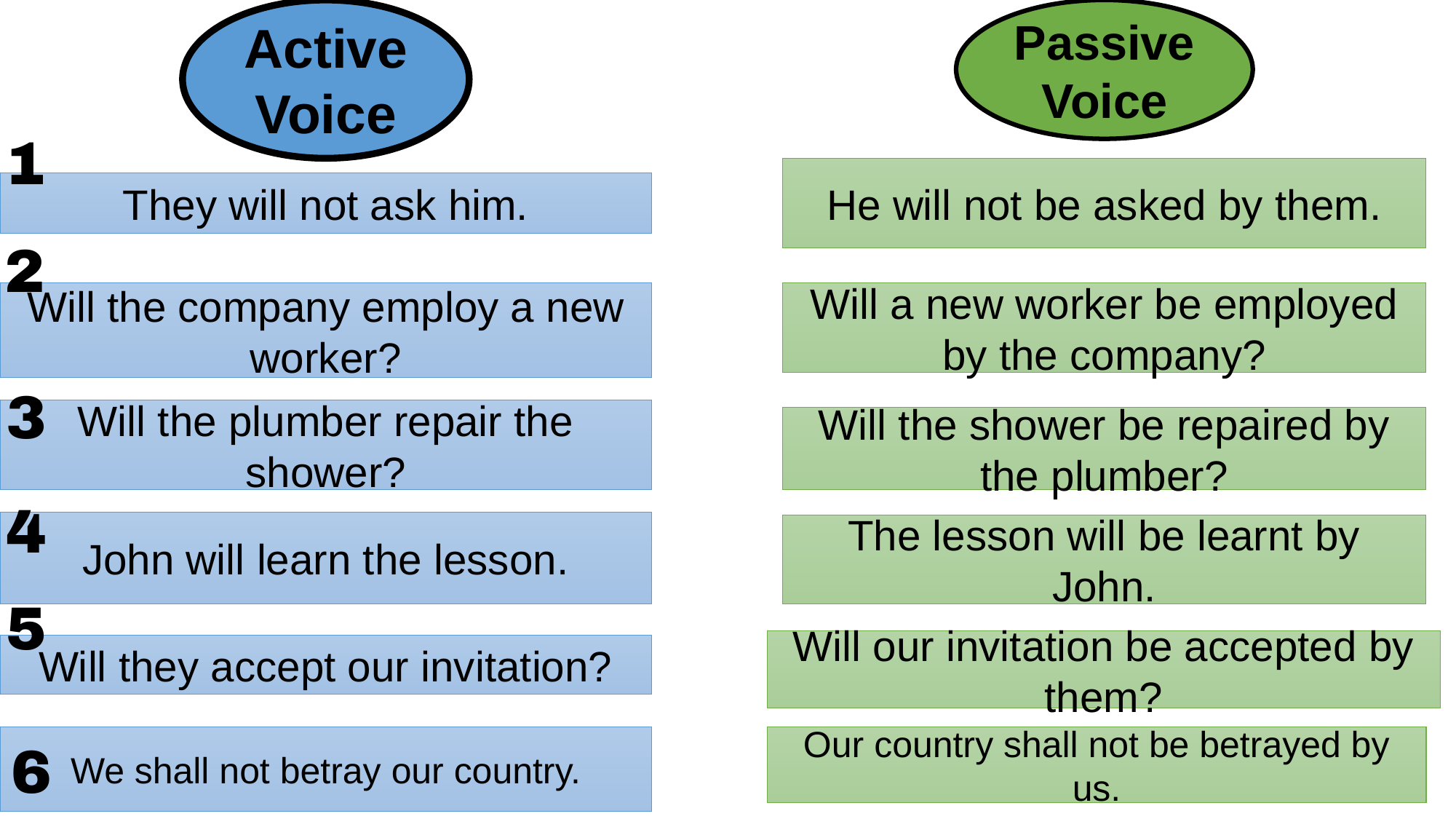

Active Voice
Passive Voice
1
He will not be asked by them.
They will not ask him.
2
Will the company employ a new worker?
Will a new worker be employed by the company?
3
Will the plumber repair the shower?
Will the shower be repaired by the plumber?
4
John will learn the lesson.
The lesson will be learnt by John.
5
Will our invitation be accepted by them?
Will they accept our invitation?
6
We shall not betray our country.
Our country shall not be betrayed by us.